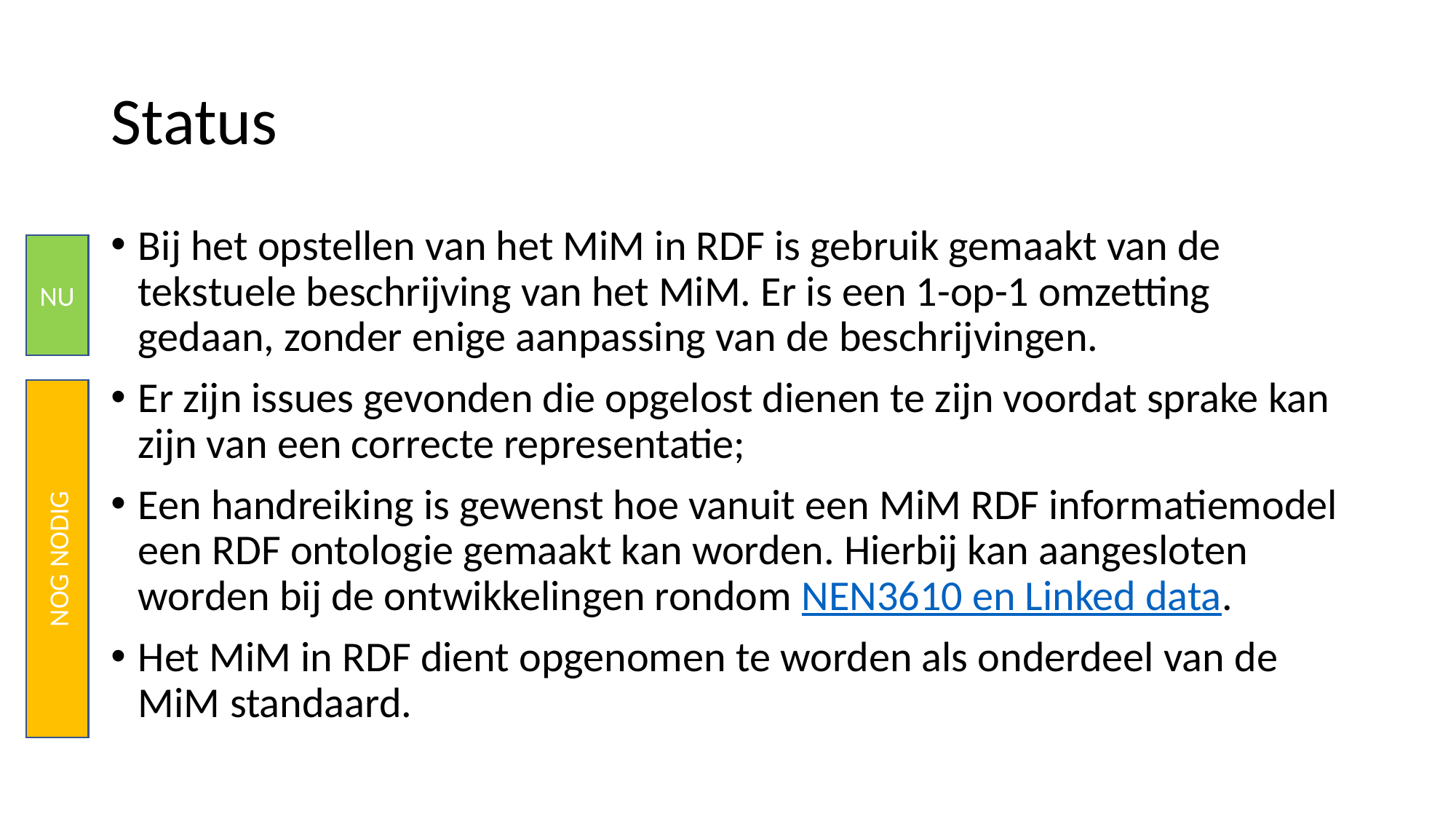

# Status
Bij het opstellen van het MiM in RDF is gebruik gemaakt van de tekstuele beschrijving van het MiM. Er is een 1-op-1 omzetting gedaan, zonder enige aanpassing van de beschrijvingen.
Er zijn issues gevonden die opgelost dienen te zijn voordat sprake kan zijn van een correcte representatie;
Een handreiking is gewenst hoe vanuit een MiM RDF informatiemodel een RDF ontologie gemaakt kan worden. Hierbij kan aangesloten worden bij de ontwikkelingen rondom NEN3610 en Linked data.
Het MiM in RDF dient opgenomen te worden als onderdeel van de MiM standaard.

NU
NOG NODIG